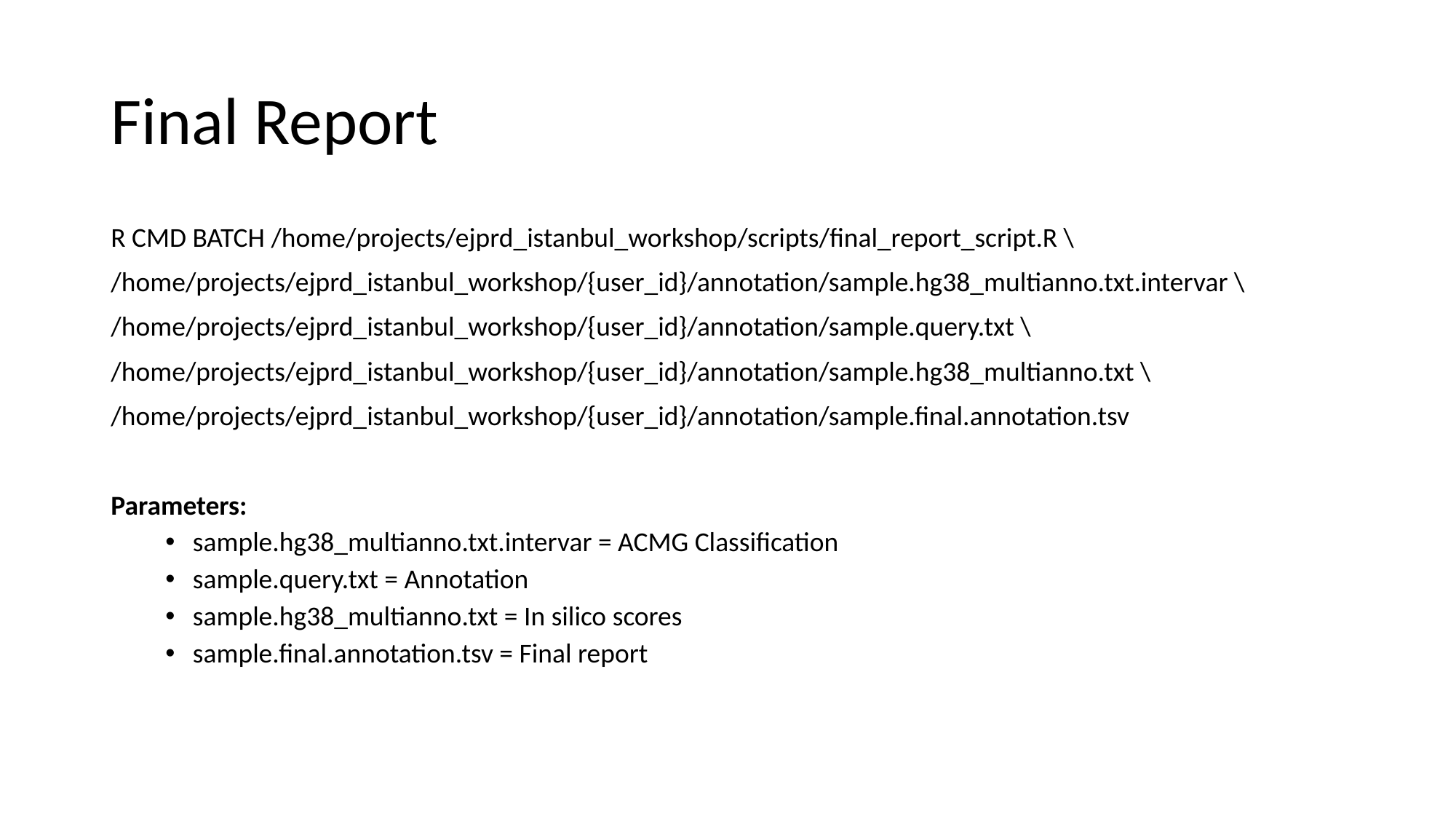

# Final Report
R CMD BATCH /home/projects/ejprd_istanbul_workshop/scripts/final_report_script.R \
/home/projects/ejprd_istanbul_workshop/{user_id}/annotation/sample.hg38_multianno.txt.intervar \
/home/projects/ejprd_istanbul_workshop/{user_id}/annotation/sample.query.txt \
/home/projects/ejprd_istanbul_workshop/{user_id}/annotation/sample.hg38_multianno.txt \
/home/projects/ejprd_istanbul_workshop/{user_id}/annotation/sample.final.annotation.tsv

Parameters:
sample.hg38_multianno.txt.intervar = ACMG Classification
sample.query.txt = Annotation
sample.hg38_multianno.txt = In silico scores
sample.final.annotation.tsv = Final report